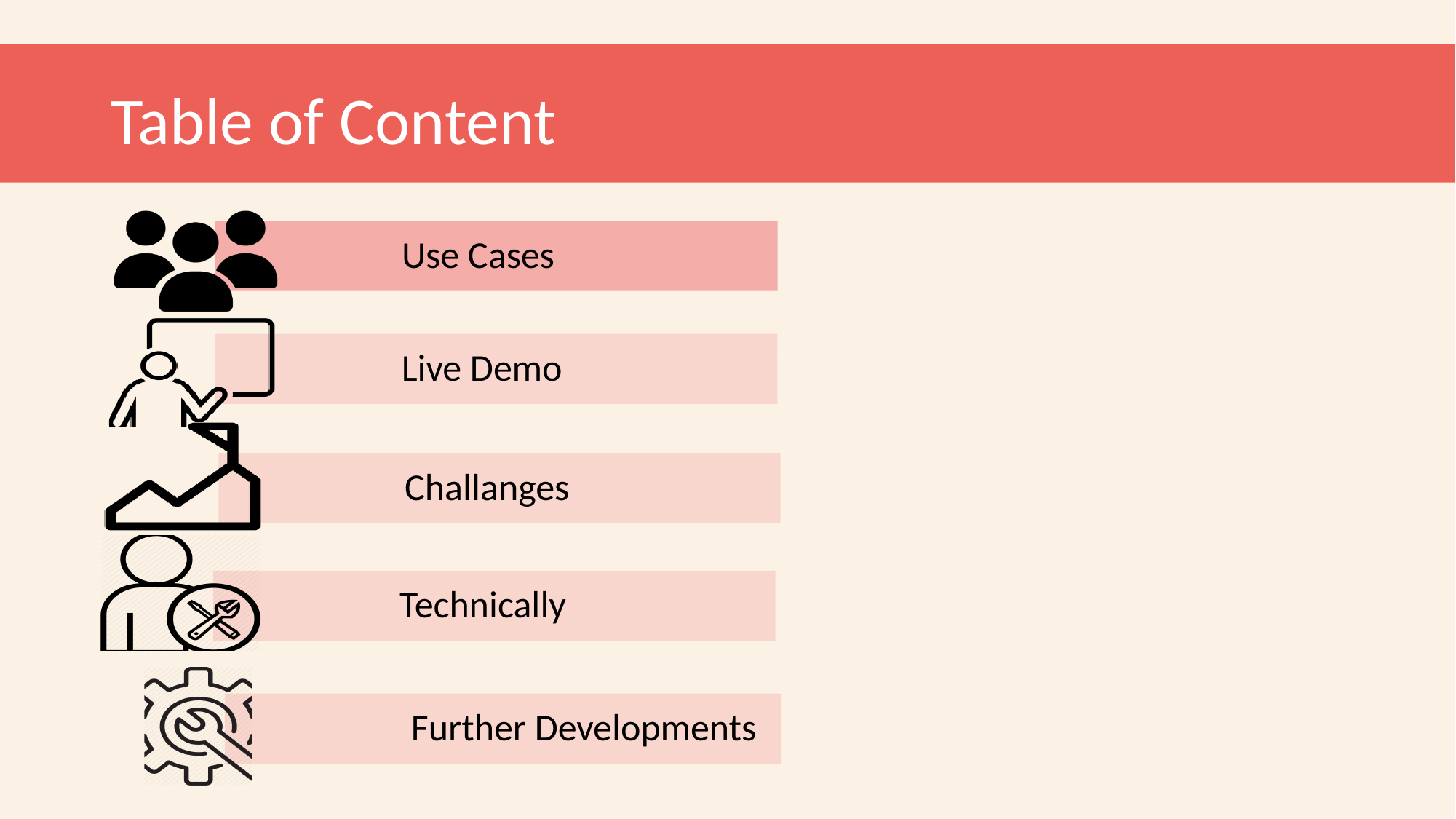

# Table of Content

Use Cases
Live Demo
Challanges
Technically
Further Developments